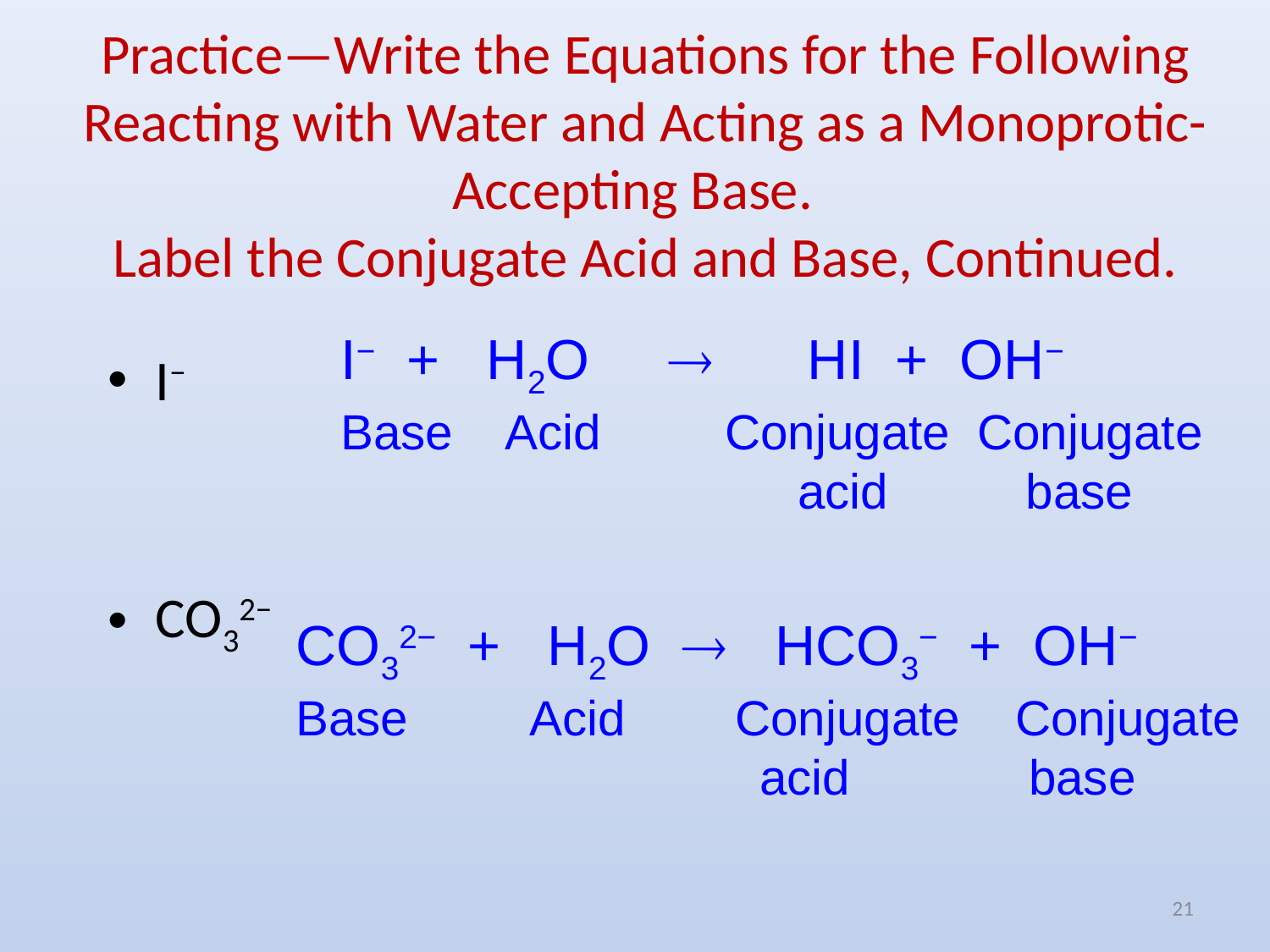

# Practice—Write the Equations for the Following Reacting with Water and Acting as a Monoprotic-Accepting Base. Label the Conjugate Acid and Base, Continued.
I−  +   H2O     →      HI  +  OH−
Base    Acid         Conjugate  Conjugate
	                        acid          base
I−
CO32−
CO32−  +   H2O  →   HCO3−  +  OH−
Base         Acid        Conjugate    Conjugate
	             	      acid             base
21